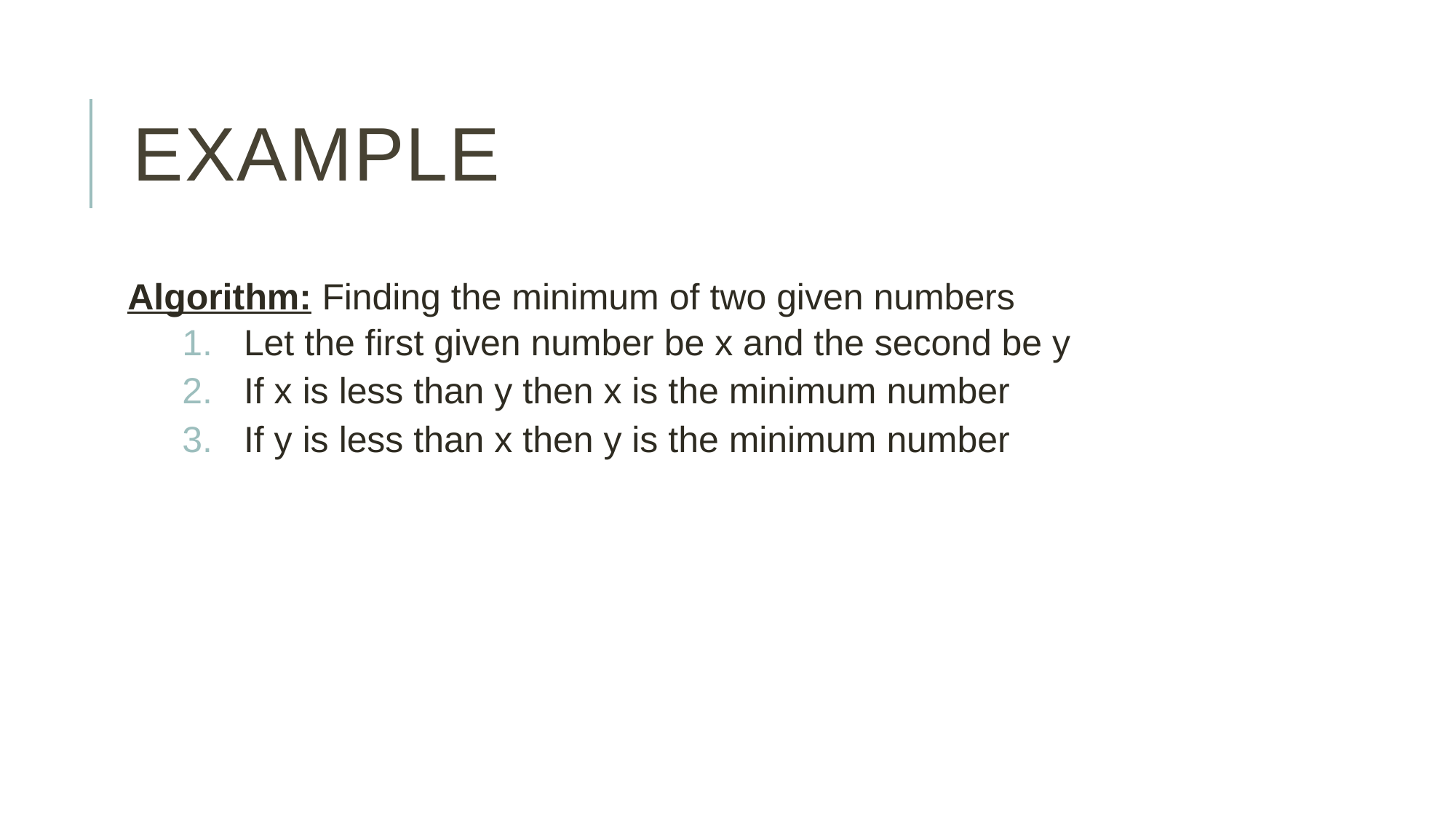

# Example
Algorithm: Finding the minimum of two given numbers
Let the first given number be x and the second be y
If x is less than y then x is the minimum number
If y is less than x then y is the minimum number